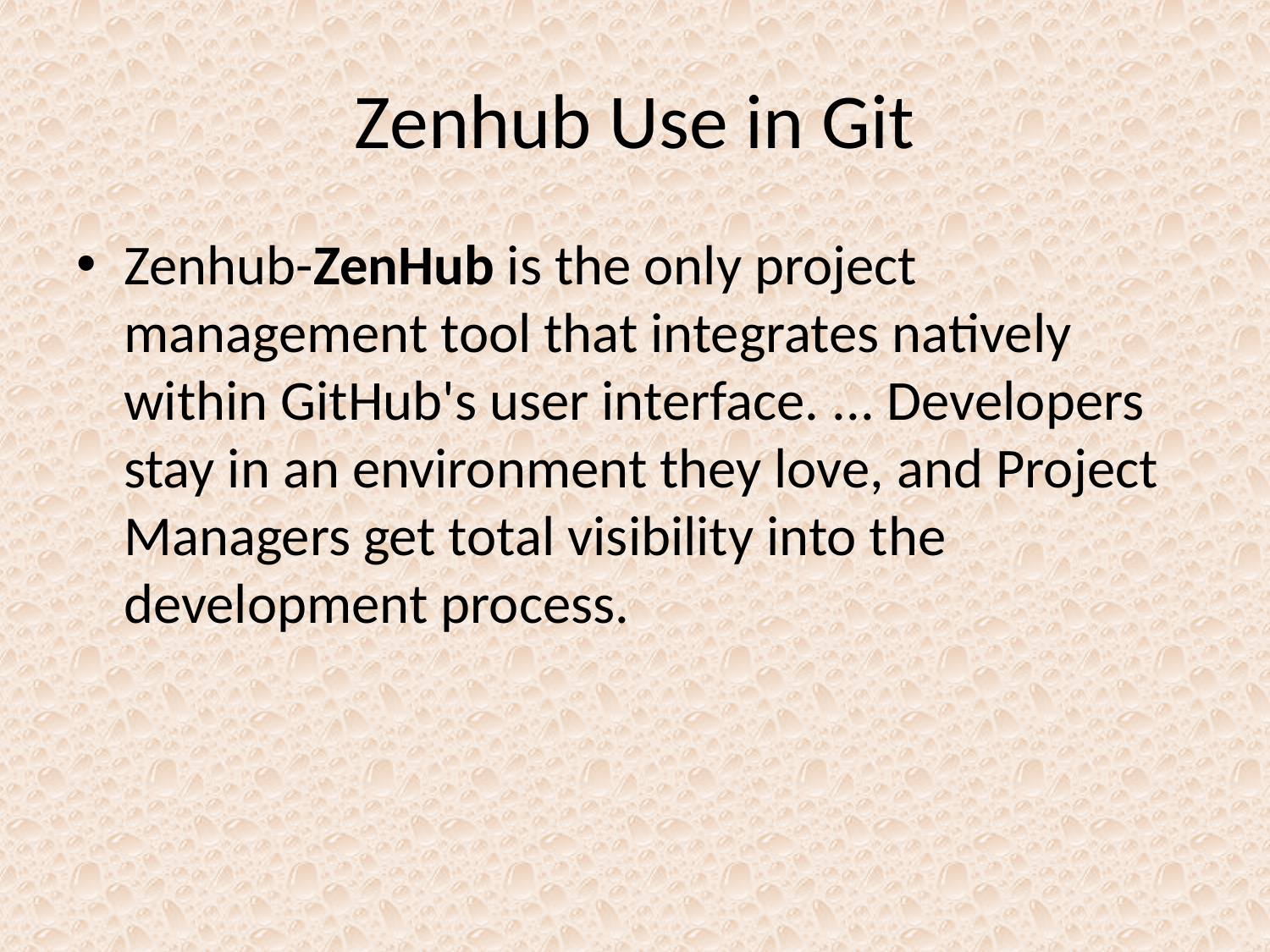

# Zenhub Use in Git
Zenhub-ZenHub is the only project management tool that integrates natively within GitHub's user interface. ... Developers stay in an environment they love, and Project Managers get total visibility into the development process.